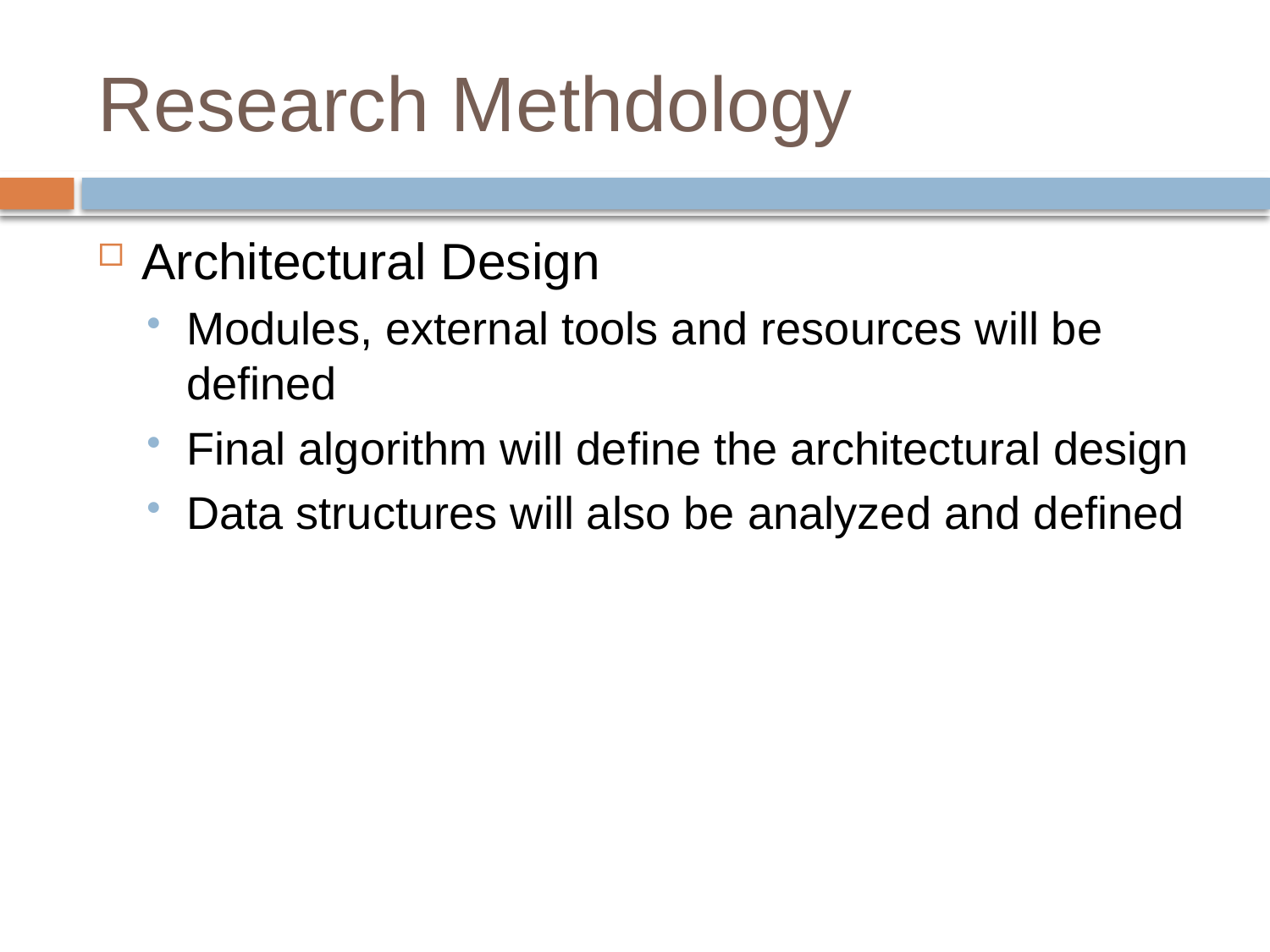

# Research Methdology
Architectural Design
Modules, external tools and resources will be defined
Final algorithm will define the architectural design
Data structures will also be analyzed and defined